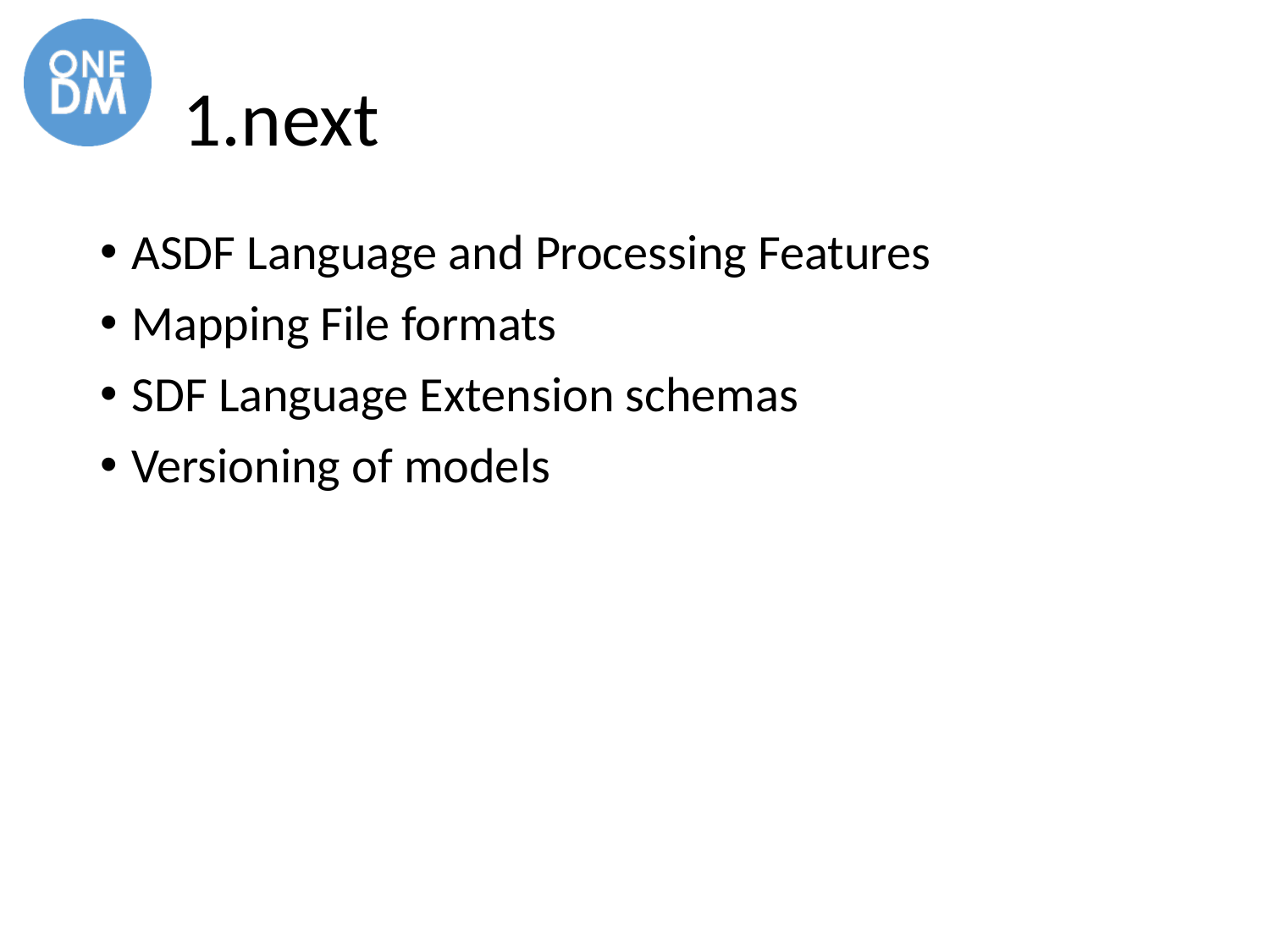

# 1.next
ASDF Language and Processing Features
Mapping File formats
SDF Language Extension schemas
Versioning of models